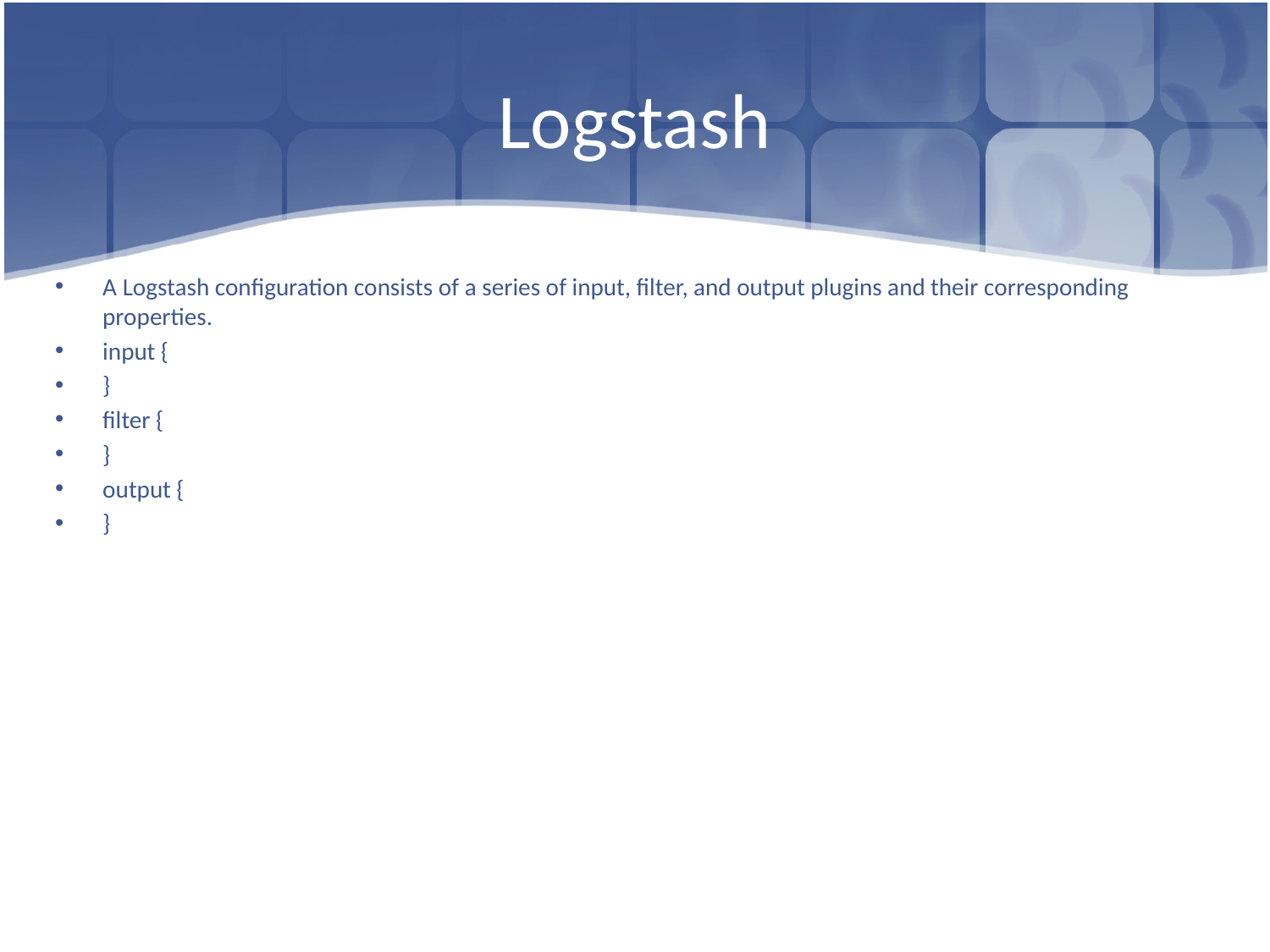

# Logstash
A Logstash configuration consists of a series of input, filter, and output plugins and their corresponding properties.
input {
}
filter {
}
output {
}